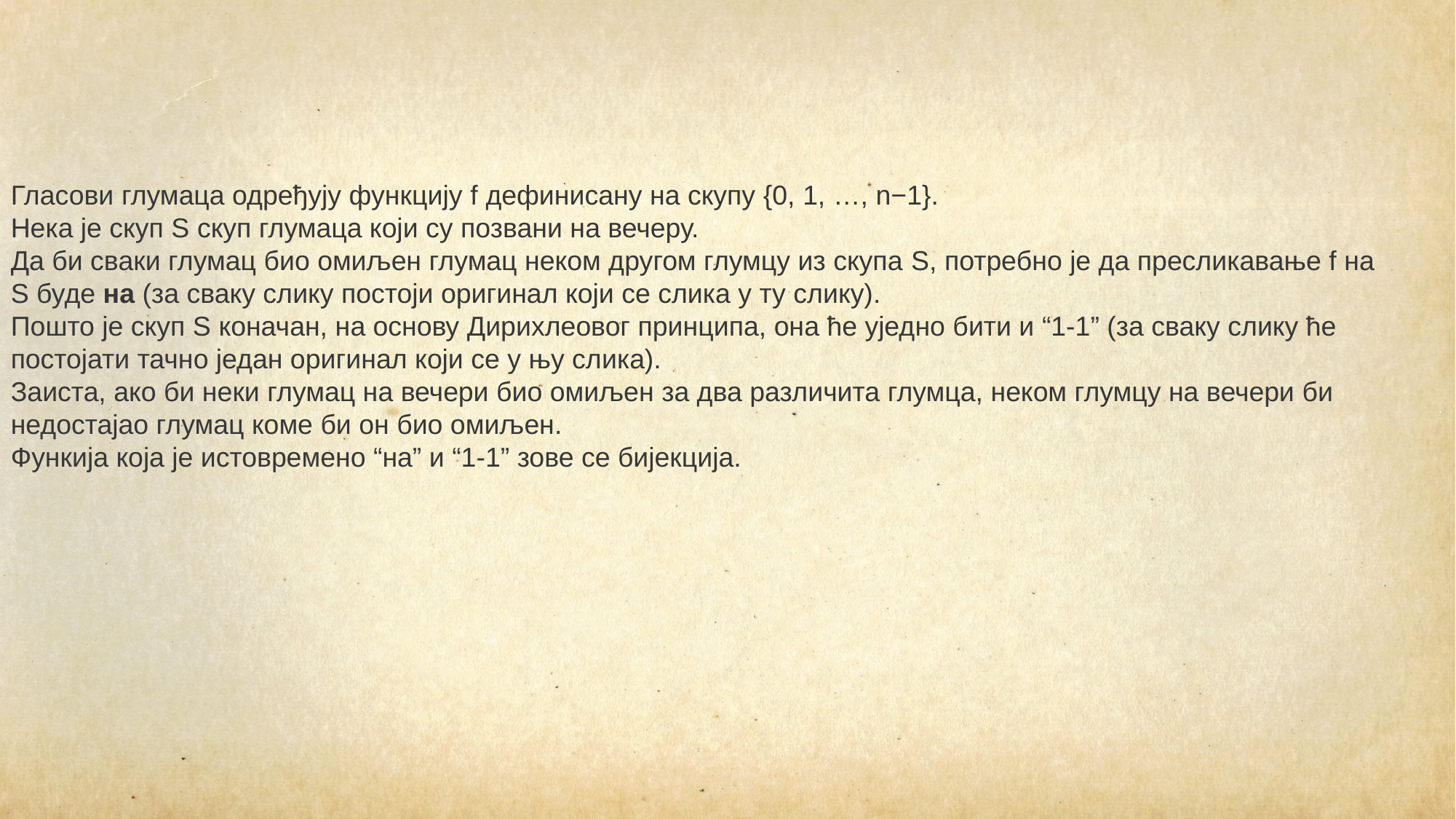

Гласови глумаца одређују функцију f дефинисану на скупу {0, 1, …, n−1}.
Нека је скуп S скуп глумаца који су позвани на вечеру.
Да би сваки глумац био омиљен глумац неком другом глумцу из скупа S, потребно је да пресликавање f на S буде на (за сваку слику постоји оригинал који се слика у ту слику).
Пошто је скуп S коначан, на основу Дирихлеовог принципа, она ће уједно бити и “1-1” (за сваку слику ће постојати тачно један оригинал који се у њу слика).
Заиста, ако би неки глумац на вечери био омиљен за два различита глумца, неком глумцу на вечери би недостајао глумац коме би он био омиљен.
Функија која је истовремено “на” и “1-1” зове се бијекција.